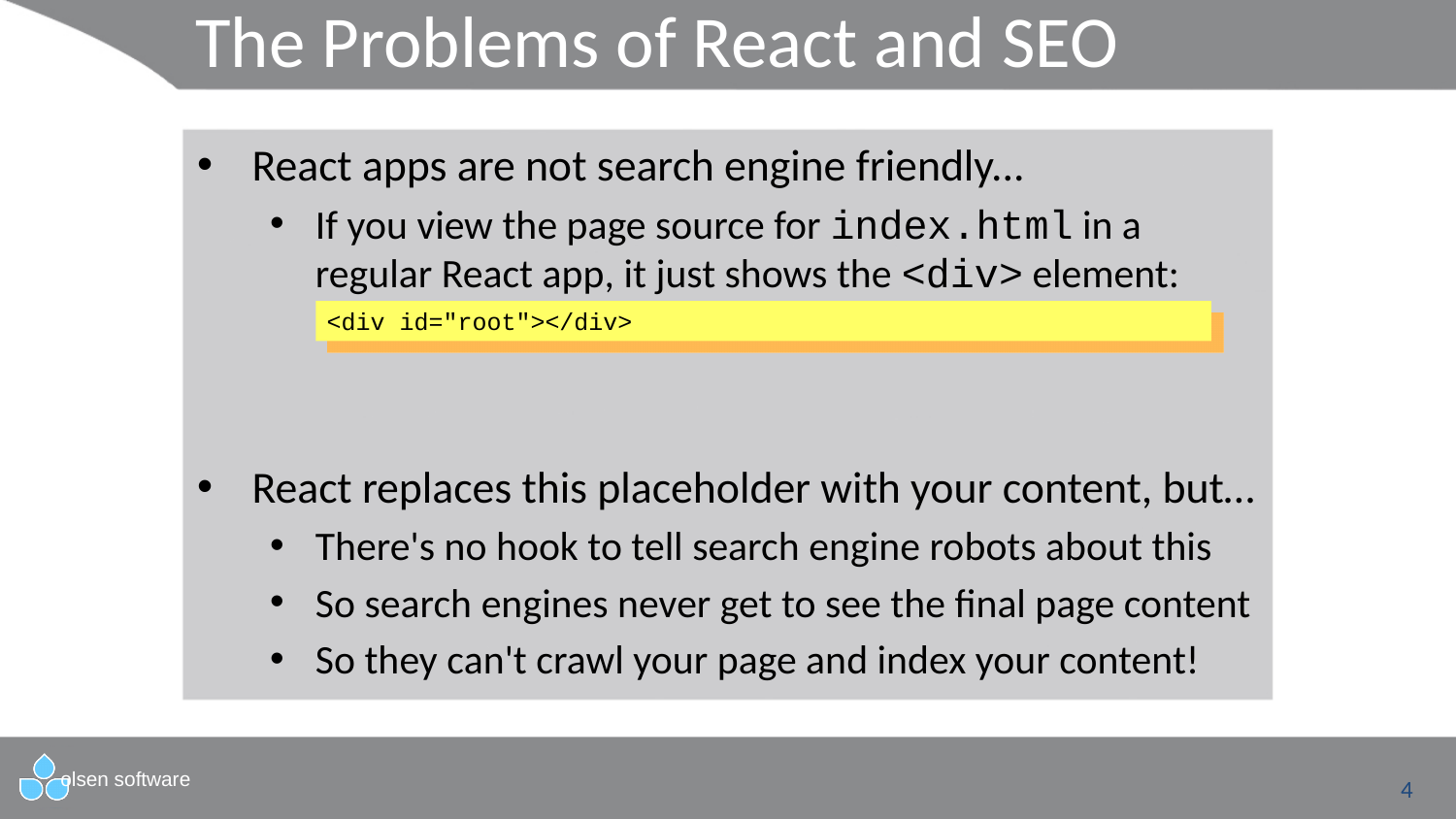

# The Problems of React and SEO
React apps are not search engine friendly...
If you view the page source for index.html in a regular React app, it just shows the <div> element:

React replaces this placeholder with your content, but…
There's no hook to tell search engine robots about this
So search engines never get to see the final page content
So they can't crawl your page and index your content!
<div id="root"></div>
4